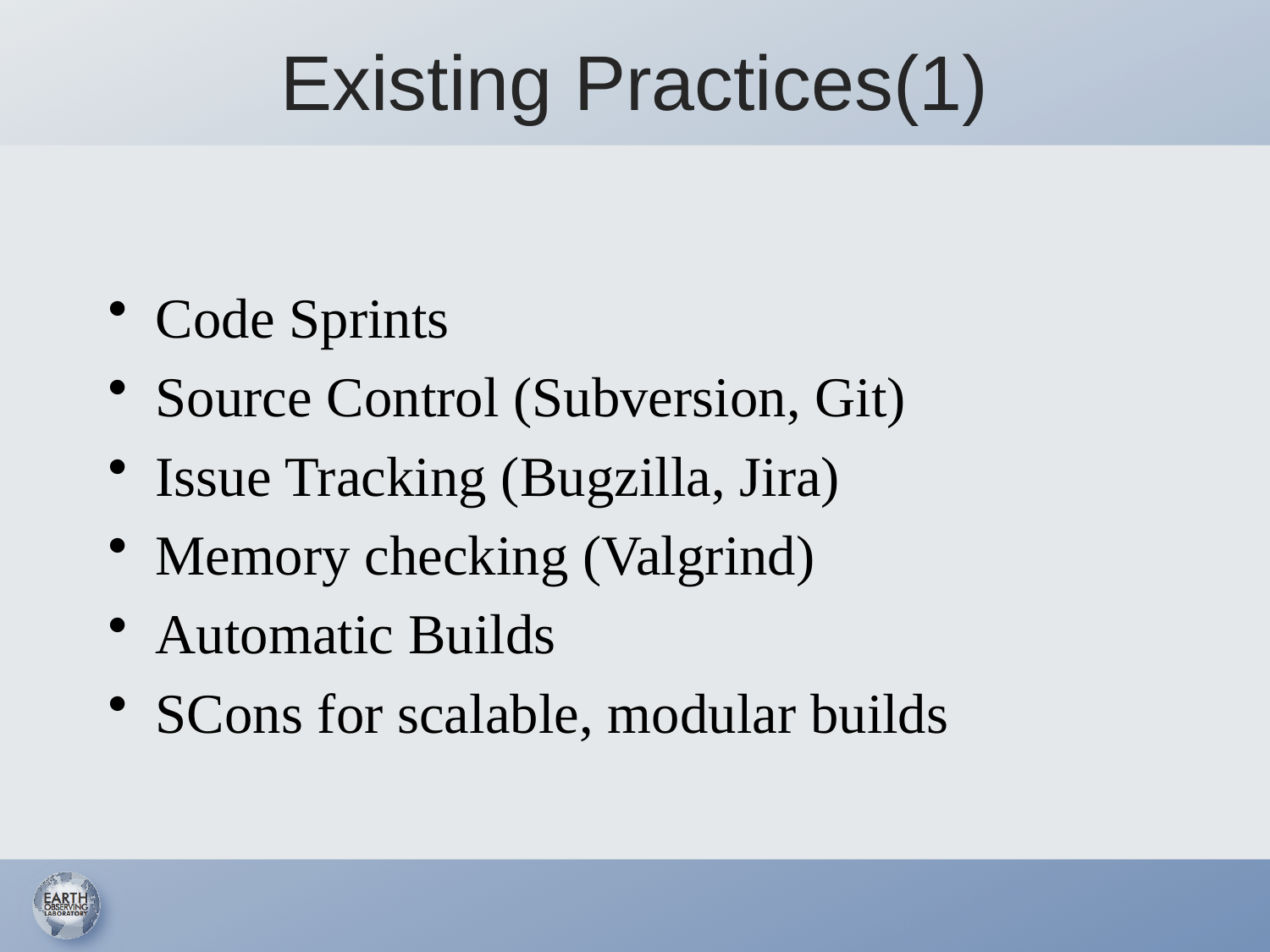

# Existing Practices(1)
Code Sprints
Source Control (Subversion, Git)
Issue Tracking (Bugzilla, Jira)
Memory checking (Valgrind)
Automatic Builds
SCons for scalable, modular builds